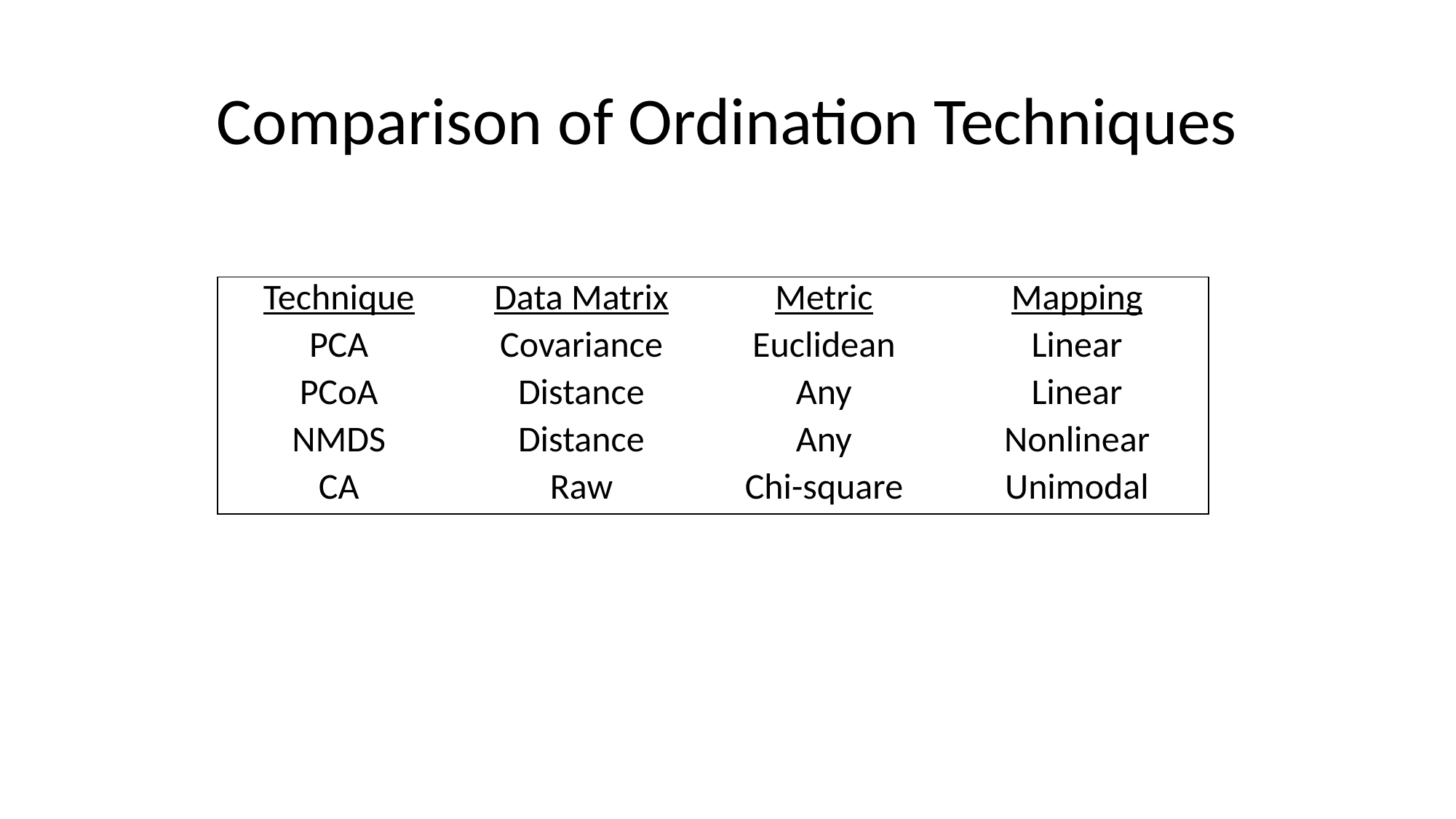

# Comparison of Ordination Techniques
| Technique | Data Matrix | Metric | Mapping |
| --- | --- | --- | --- |
| PCA | Covariance | Euclidean | Linear |
| PCoA | Distance | Any | Linear |
| NMDS | Distance | Any | Nonlinear |
| CA | Raw | Chi-square | Unimodal |